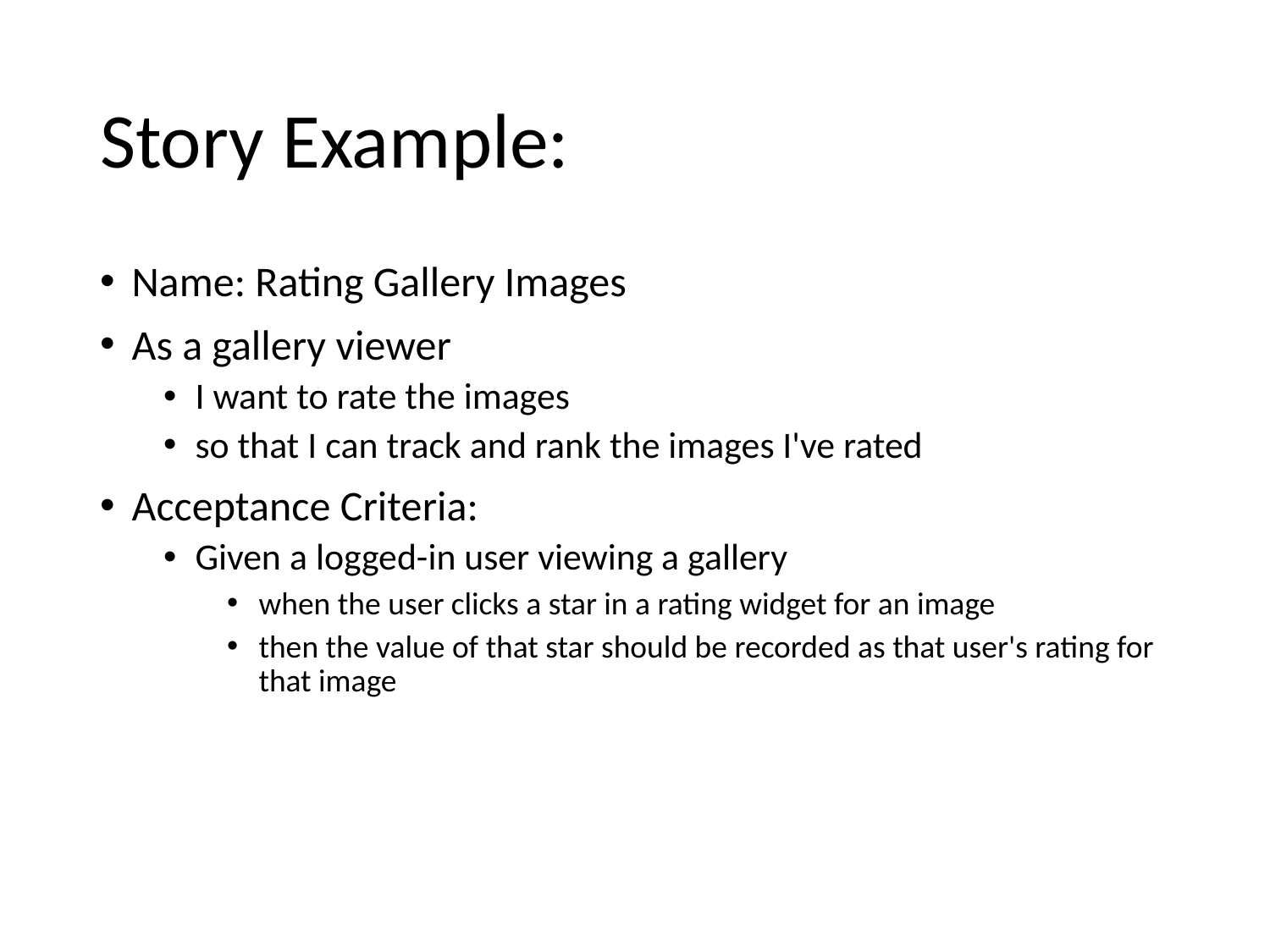

# Story Example:
Name: Rating Gallery Images
As a gallery viewer
I want to rate the images
so that I can track and rank the images I've rated
Acceptance Criteria:
Given a logged-in user viewing a gallery
when the user clicks a star in a rating widget for an image
then the value of that star should be recorded as that user's rating for that image